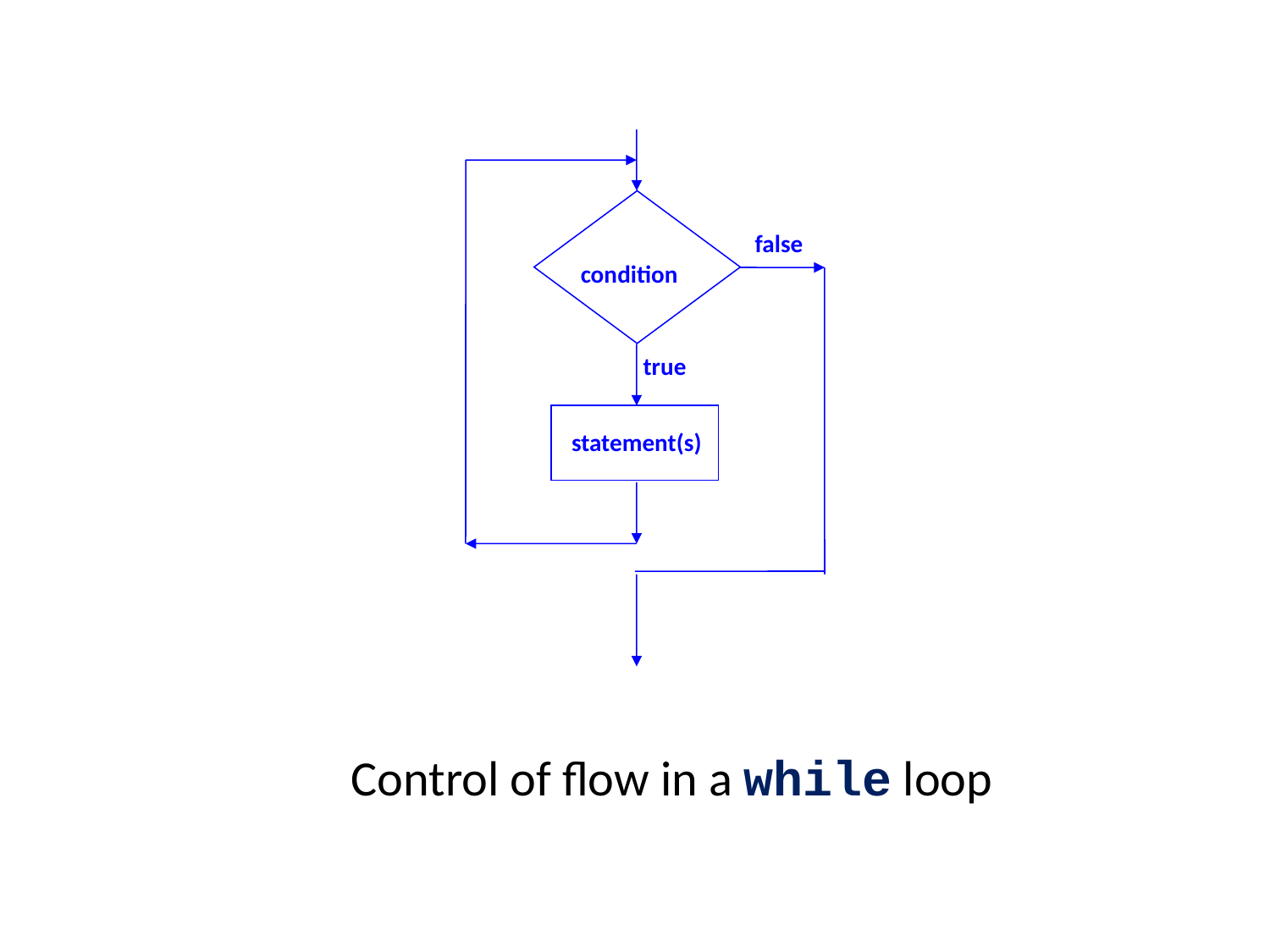

condition

false
  true

statement(s)

Control of flow in a while loop